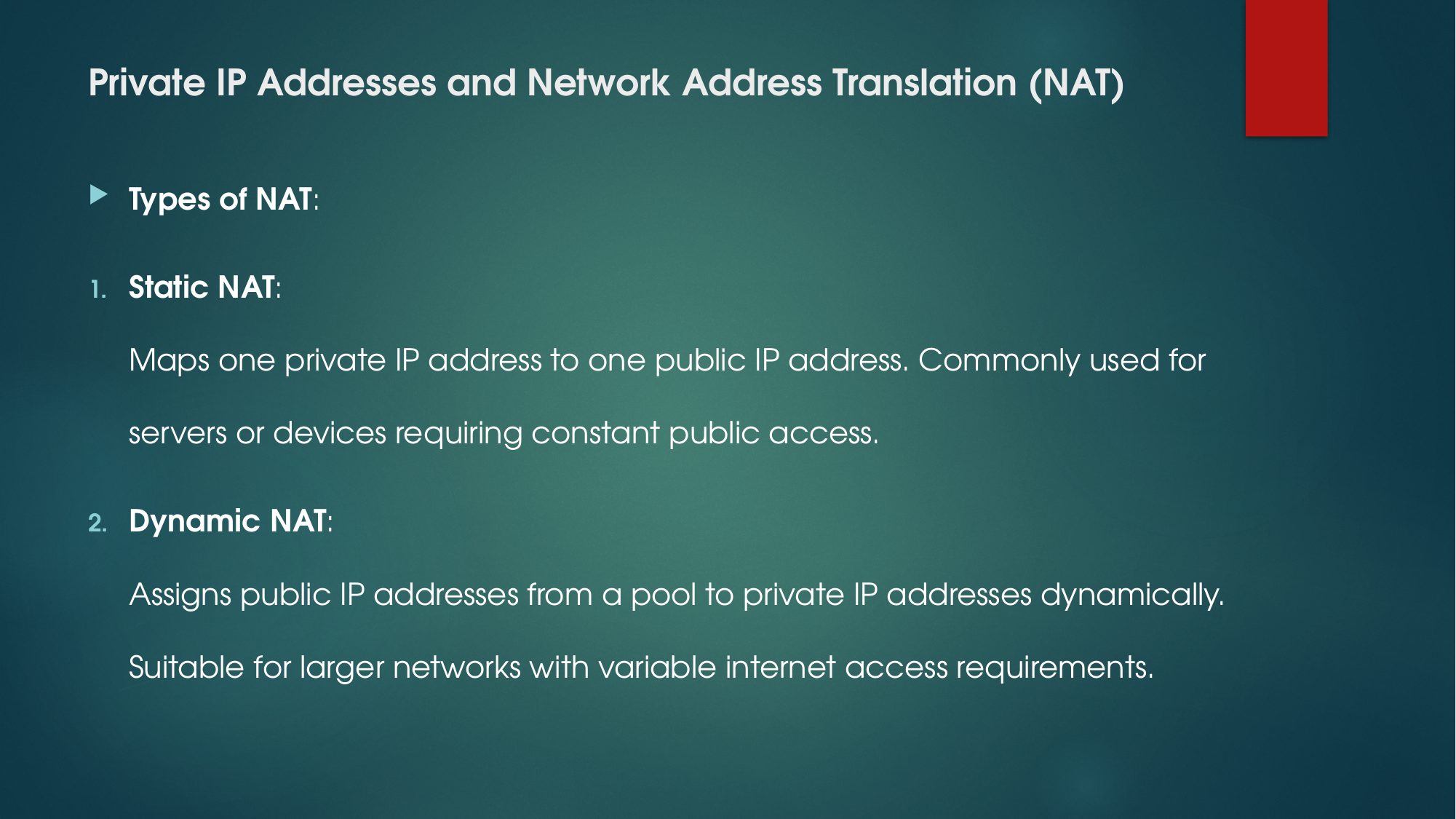

# Private IP Addresses and Network Address Translation (NAT)
Types of NAT:
Static NAT:
Maps one private IP address to one public IP address. Commonly used for servers or devices requiring constant public access.
Dynamic NAT:
Assigns public IP addresses from a pool to private IP addresses dynamically. Suitable for larger networks with variable internet access requirements.